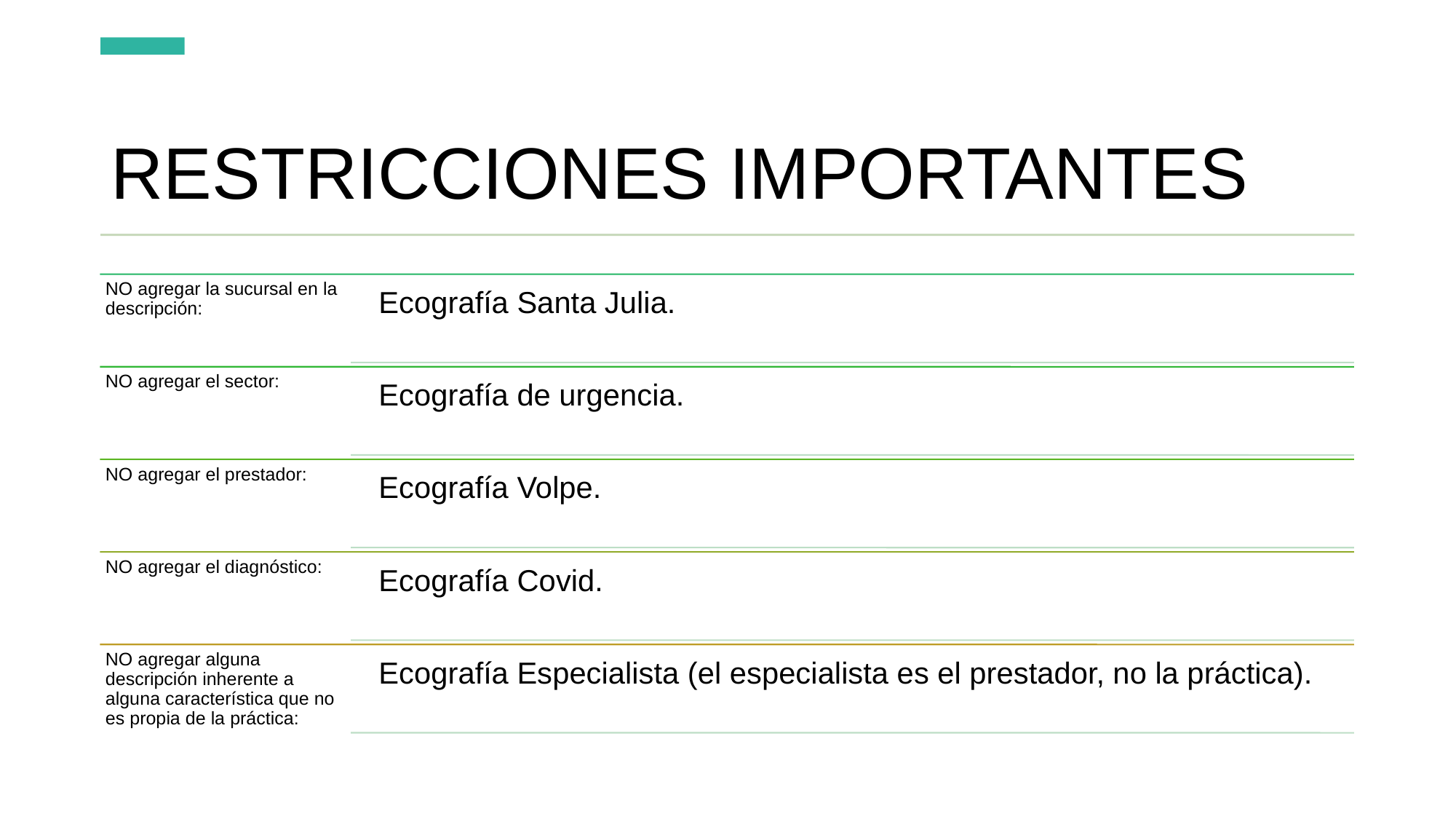

# RESTRICCIONES IMPORTANTES

NO agregar la sucursal en la descripción:
Ecografía Santa Julia.
NO agregar el sector:
Ecografía de urgencia.
NO agregar el prestador:
Ecografía Volpe.
NO agregar el diagnóstico:
Ecografía Covid.
NO agregar alguna descripción inherente a alguna característica que no es propia de la práctica:
Ecografía Especialista (el especialista es el prestador, no la práctica).